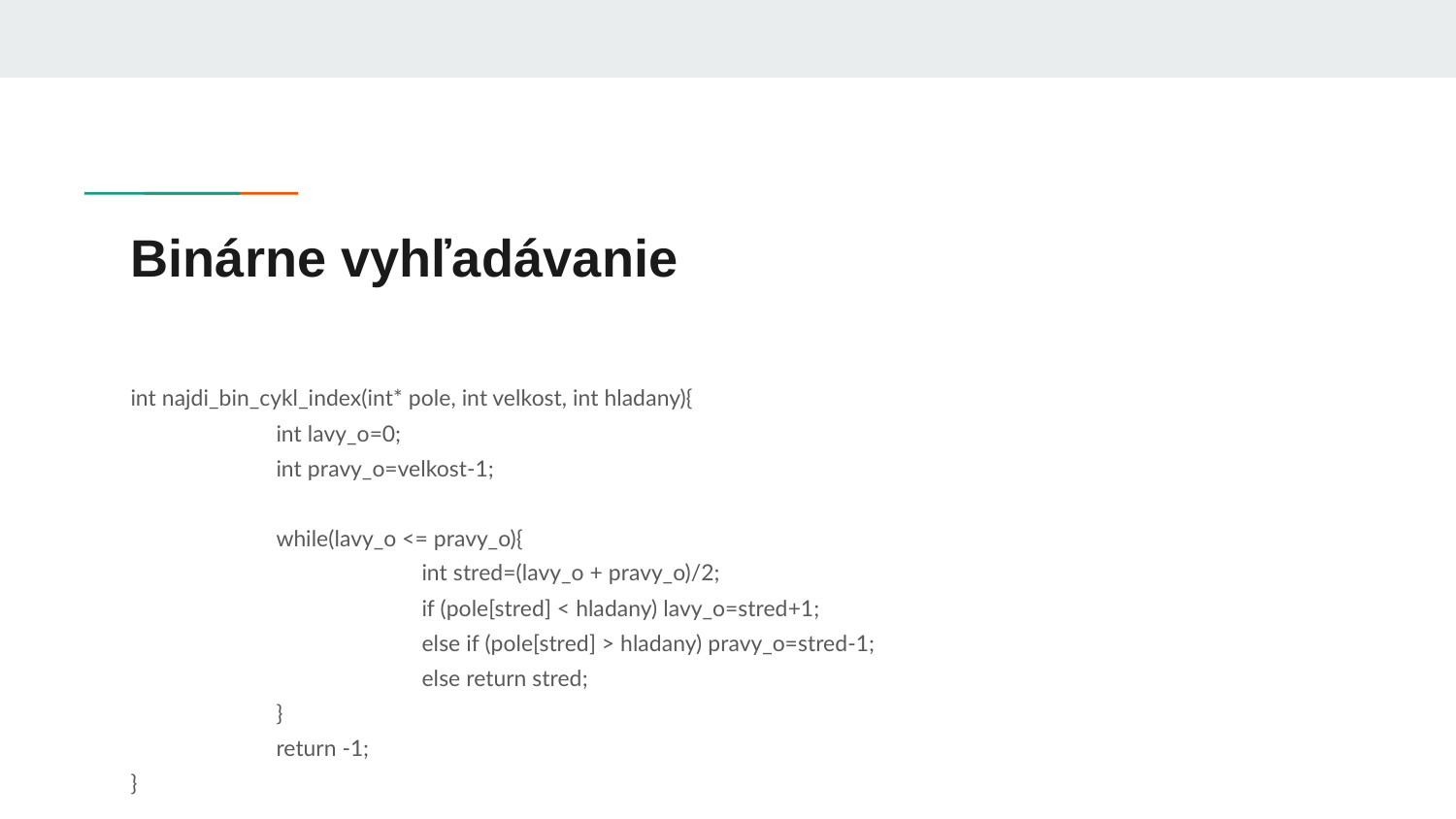

# Binárne vyhľadávanie

int najdi_bin_cykl_index(int* pole, int velkost, int hladany){
	int lavy_o=0;
	int pravy_o=velkost-1;

	while(lavy_o <= pravy_o){
		int stred=(lavy_o + pravy_o)/2;
		if (pole[stred] < hladany) lavy_o=stred+1;
		else if (pole[stred] > hladany) pravy_o=stred-1;
		else return stred;
	}
	return -1;
}